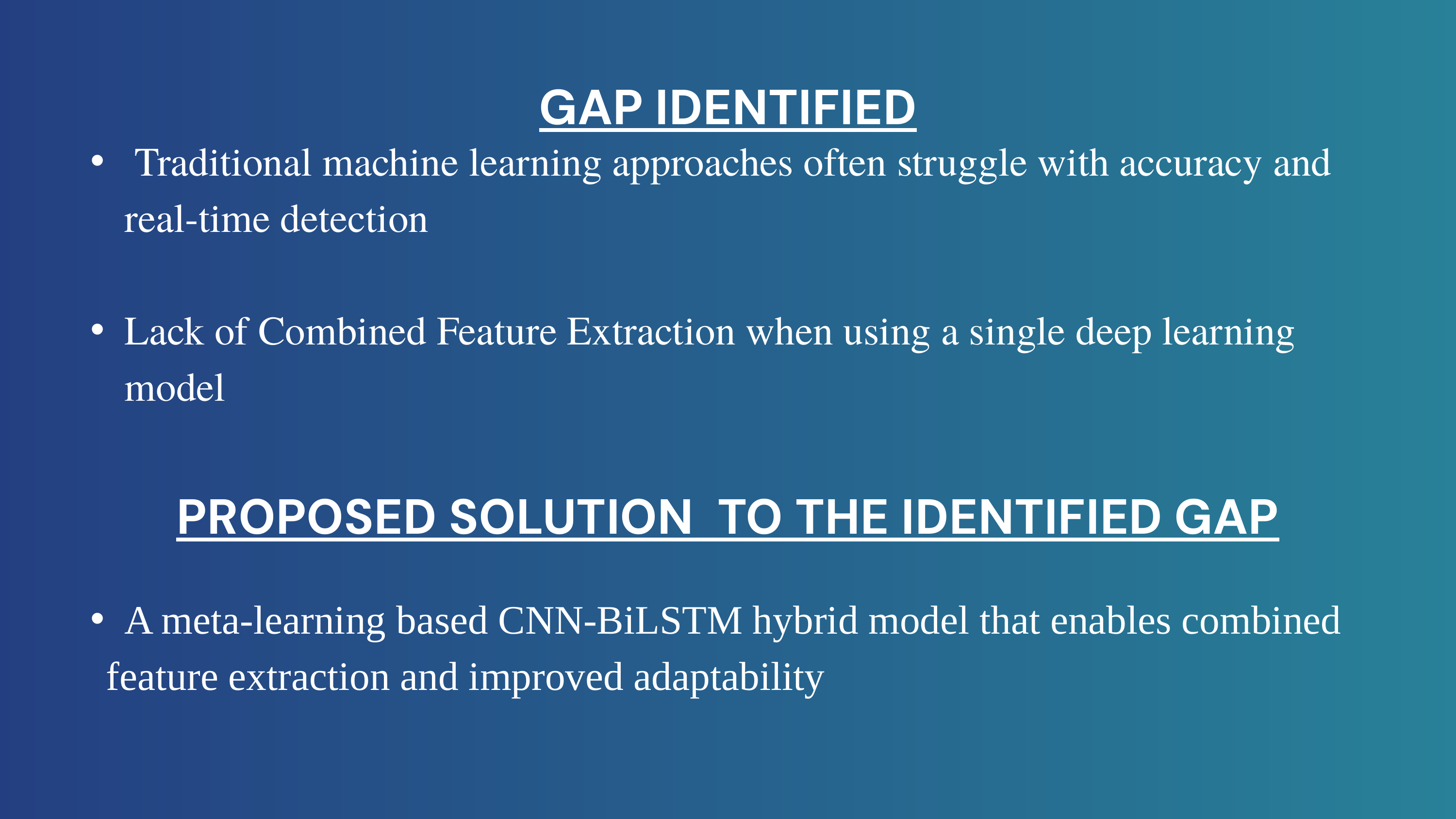

GAP IDENTIFIED
 Traditional machine learning approaches often struggle with accuracy and real-time detection

Lack of Combined Feature Extraction when using a single deep learning model

PROPOSED SOLUTION  TO THE IDENTIFIED GAP
A meta-learning based CNN-BiLSTM hybrid model that enables combined
     feature extraction and improved adaptability